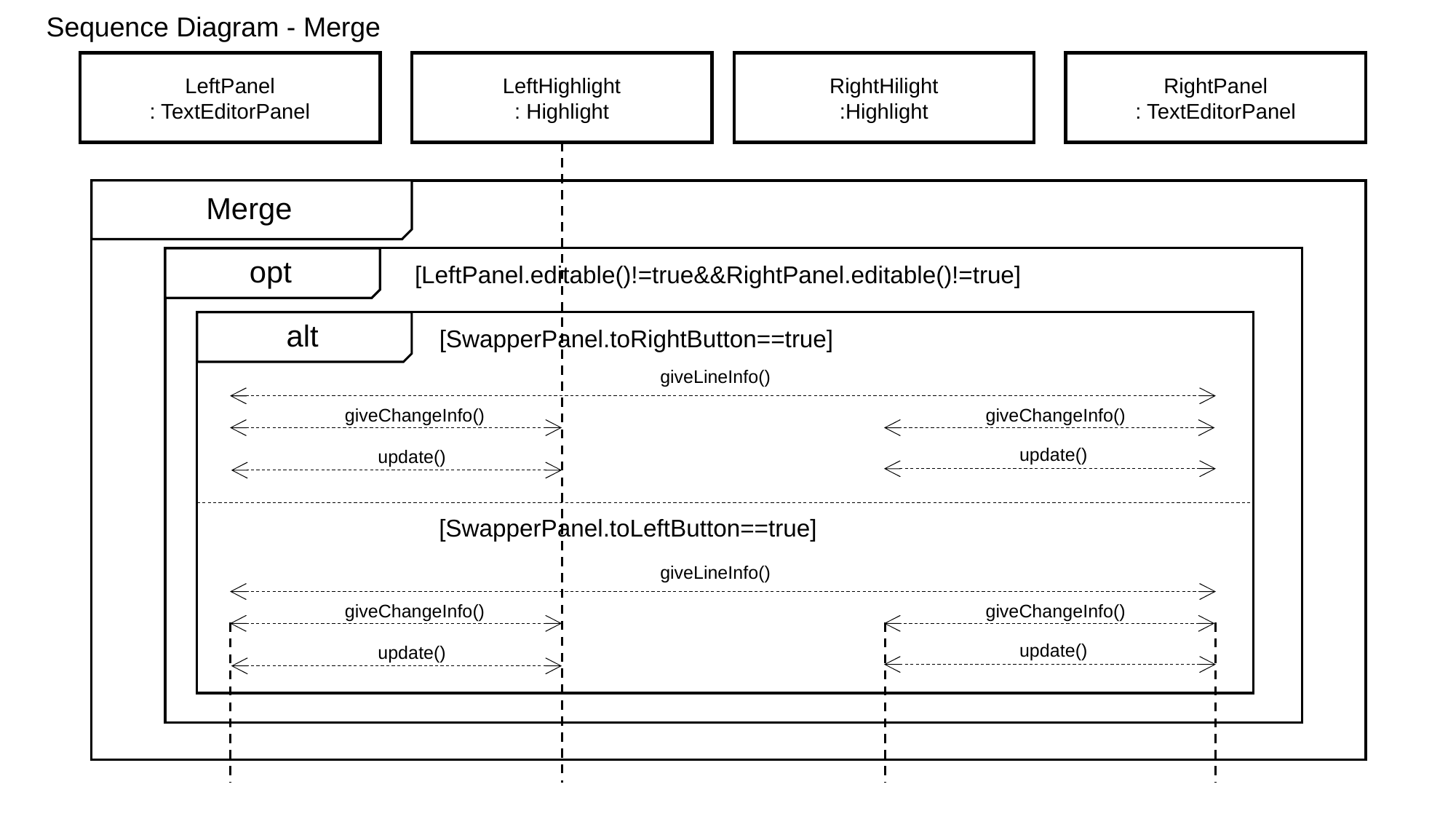

Sequence Diagram - Merge
LeftPanel
: TextEditorPanel
LeftHighlight
: Highlight
RightHilight
:Highlight
RightPanel
: TextEditorPanel
Merge

opt

[LeftPanel.editable()!=true&&RightPanel.editable()!=true]
alt

[SwapperPanel.toRightButton==true]
giveLineInfo()
giveChangeInfo()
giveChangeInfo()
update()
update()
[SwapperPanel.toLeftButton==true]
giveLineInfo()
giveChangeInfo()
giveChangeInfo()
update()
update()